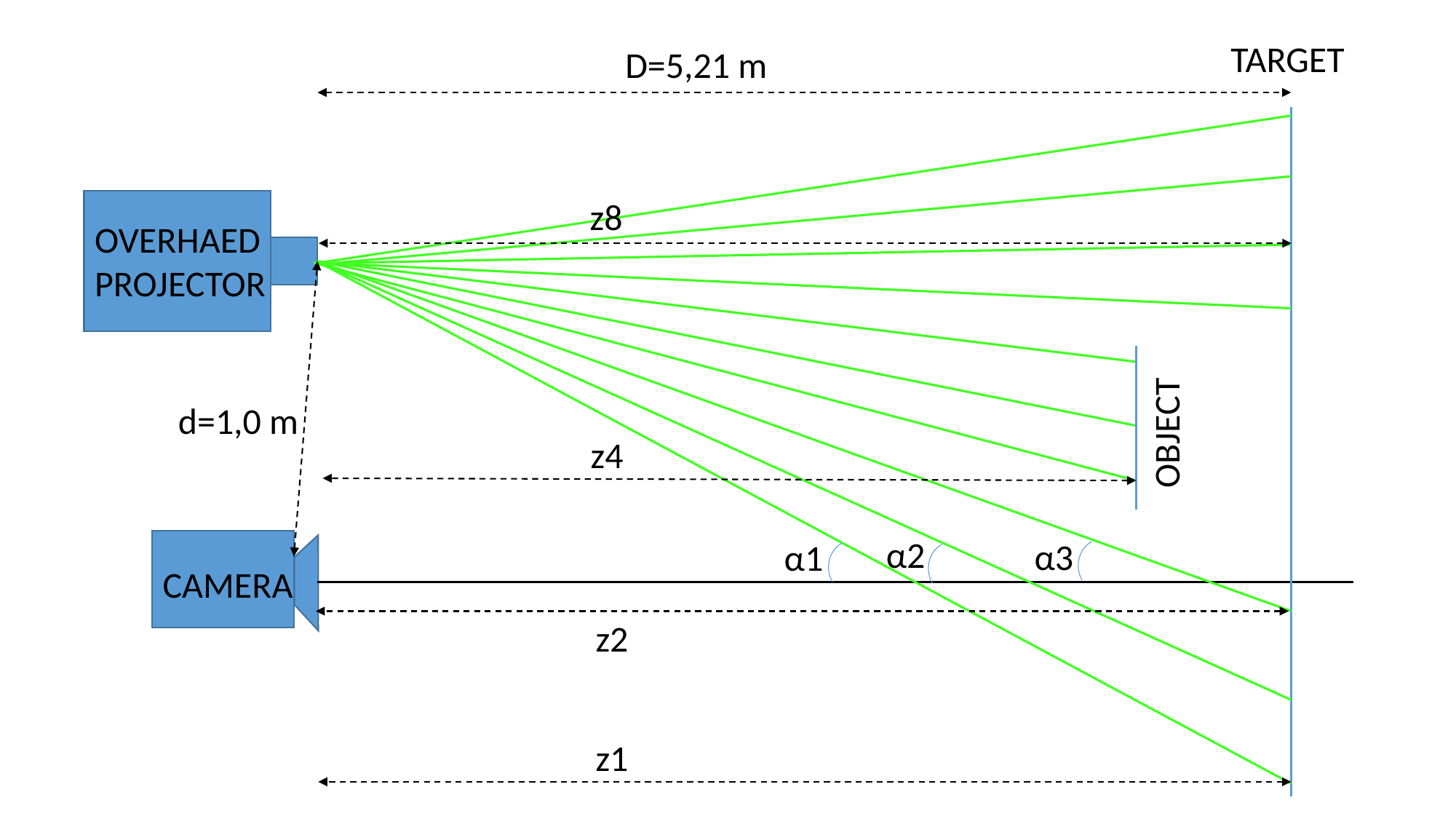

TARGET
D=5,21 m
z8

OVERHAED PROJECTOR

d=1,0 m
OBJECT
z4
α2
α3
α1

CAMERA
z2
z1